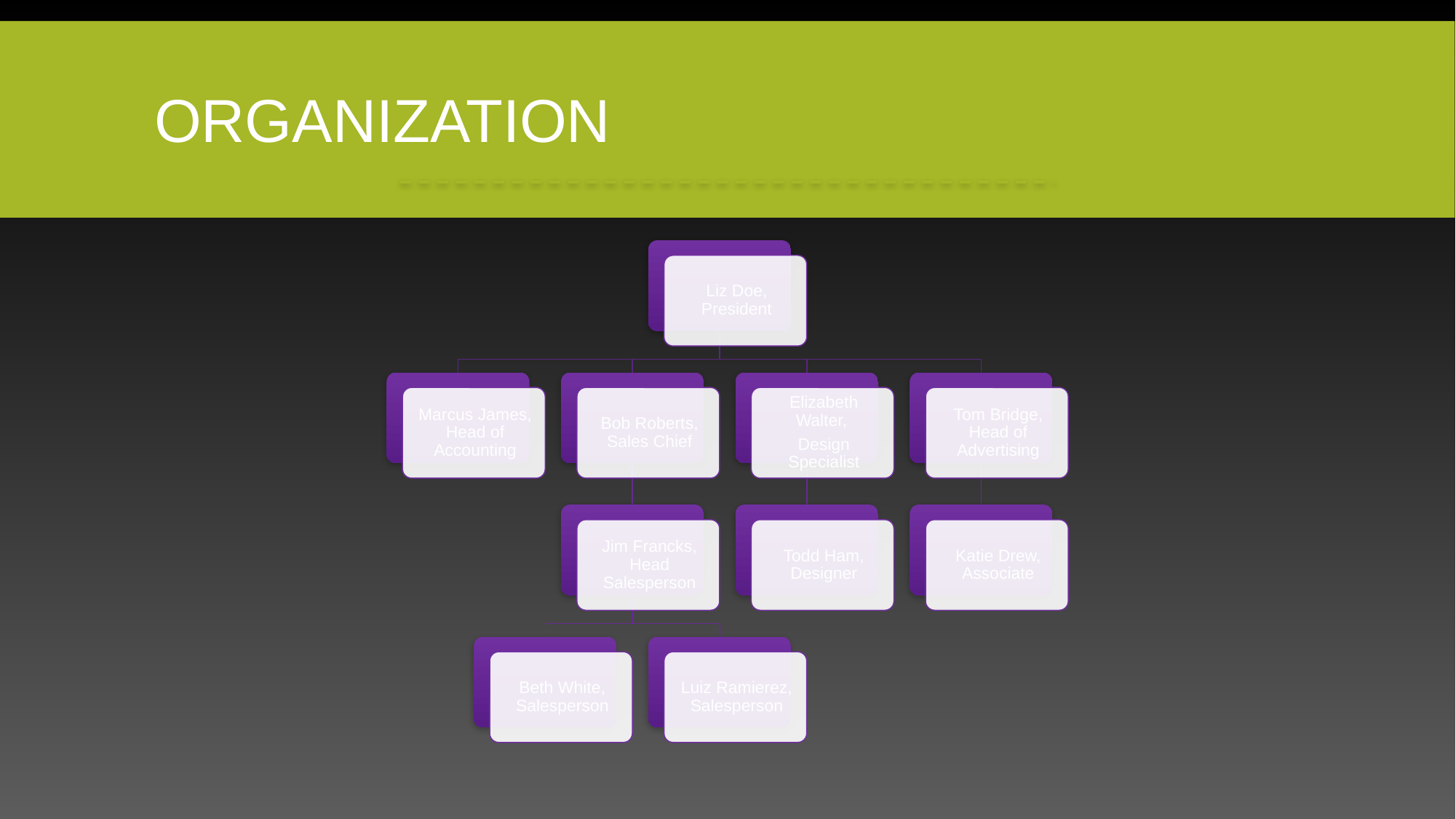

# Organization
Liz Doe, President
Marcus James, Head of Accounting
Bob Roberts, Sales Chief
Jim Francks, Head Salesperson
Beth White, Salesperson
Luiz Ramierez, Salesperson
Elizabeth Walter,
Design Specialist
Todd Ham, Designer
Tom Bridge, Head of Advertising
Katie Drew, Associate